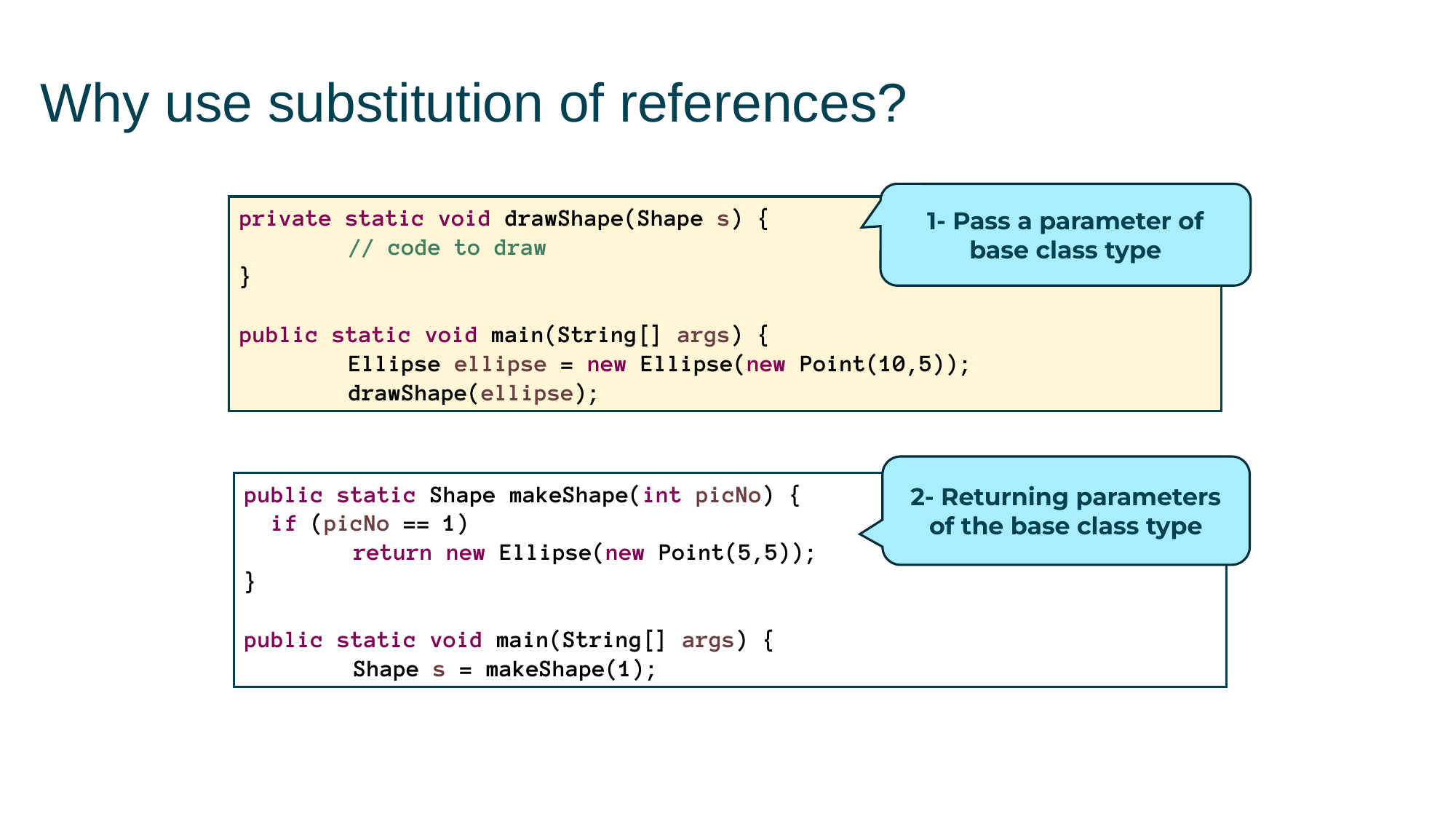

# Why use substitution of references?
1- Pass a parameter of base class type
private static void drawShape(Shape s) {
	// code to draw
}

public static void main(String[] args) {
	Ellipse ellipse = new Ellipse(new Point(10,5));
	drawShape(ellipse);
2- Returning parameters of the base class type
public static Shape makeShape(int picNo) {
  if (picNo == 1)
	return new Ellipse(new Point(5,5));
}

public static void main(String[] args) {
	Shape s = makeShape(1);